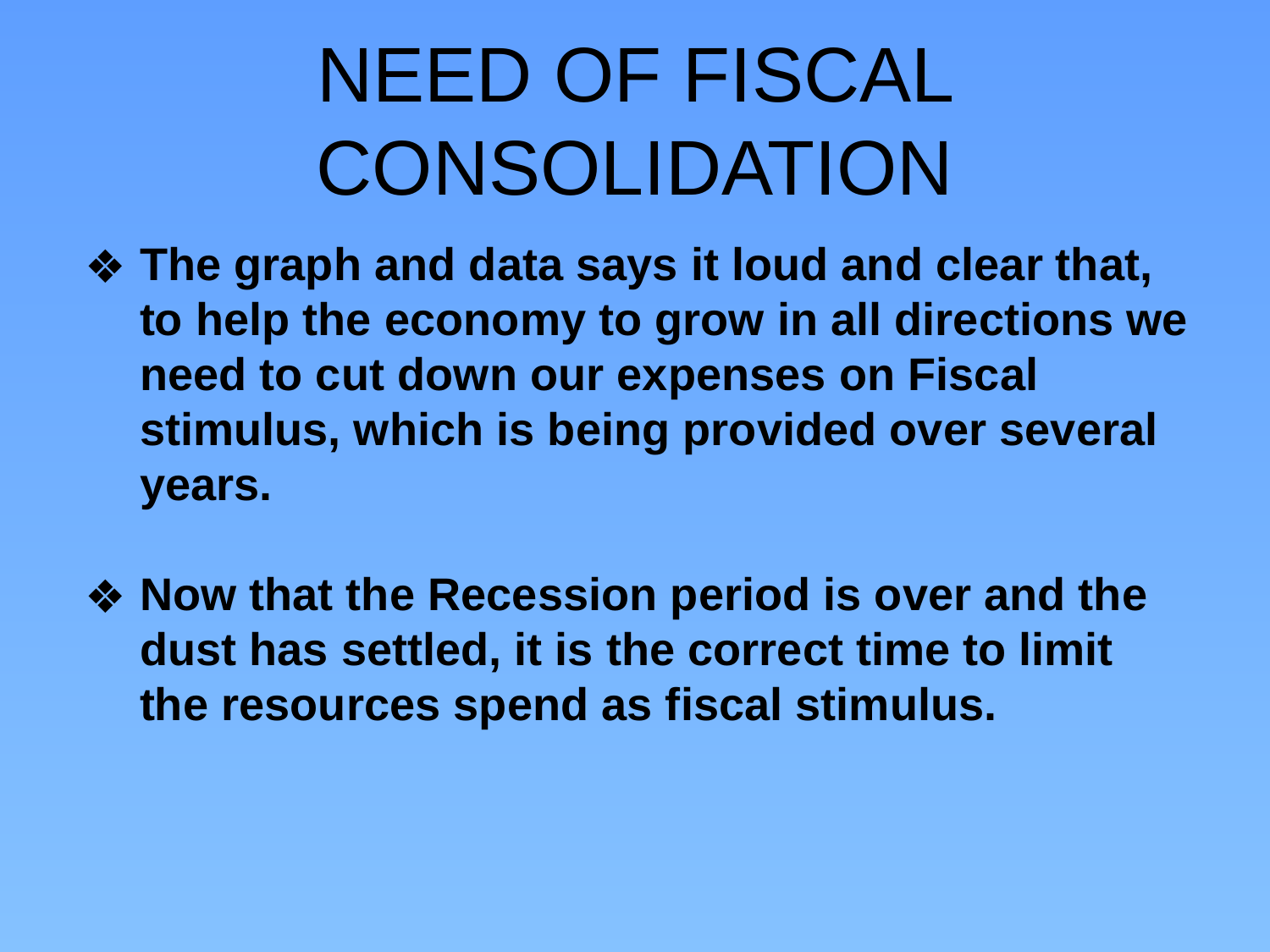

# NEED OF FISCAL CONSOLIDATION
The graph and data says it loud and clear that, to help the economy to grow in all directions we need to cut down our expenses on Fiscal stimulus, which is being provided over several years.

Now that the Recession period is over and the dust has settled, it is the correct time to limit the resources spend as fiscal stimulus.